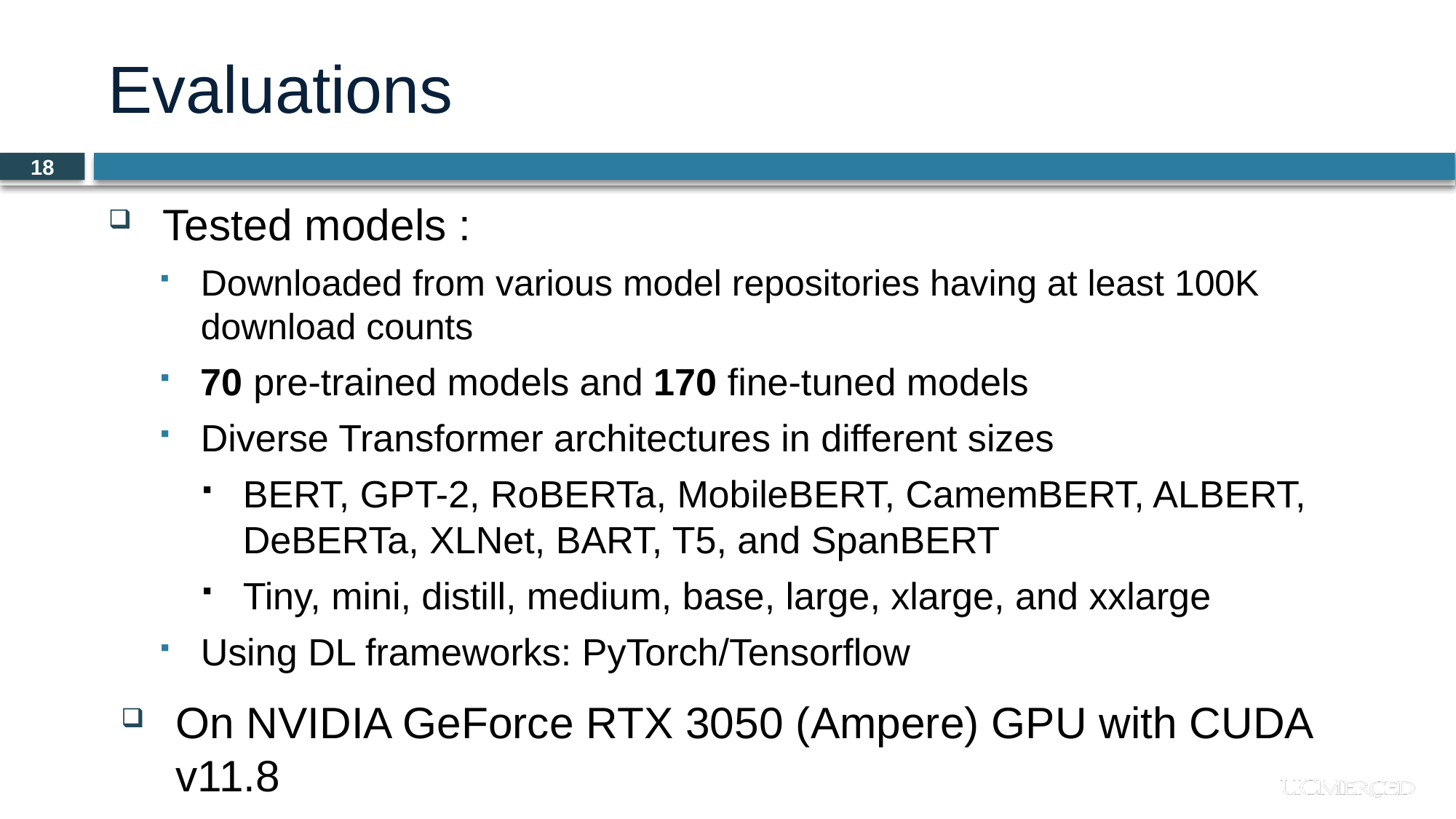

Evaluations
18
Tested models :
Downloaded from various model repositories having at least 100K download counts
70 pre-trained models and 170 fine-tuned models
Diverse Transformer architectures in different sizes
BERT, GPT-2, RoBERTa, MobileBERT, CamemBERT, ALBERT, DeBERTa, XLNet, BART, T5, and SpanBERT
Tiny, mini, distill, medium, base, large, xlarge, and xxlarge
Using DL frameworks: PyTorch/Tensorflow
On NVIDIA GeForce RTX 3050 (Ampere) GPU with CUDA v11.8